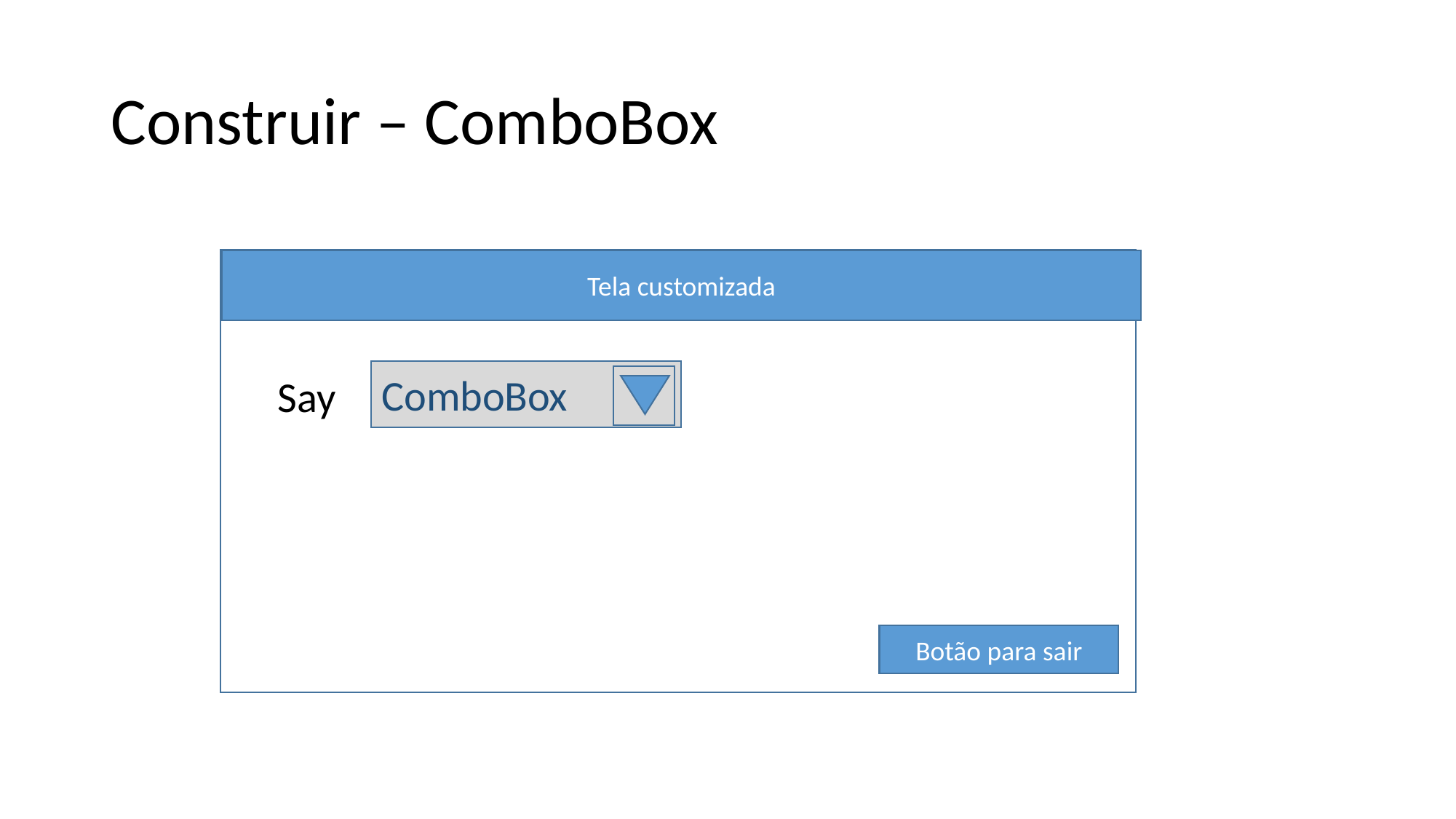

# Construir – ComboBox

Tela customizada
ComboBox
Say

Botão para sair